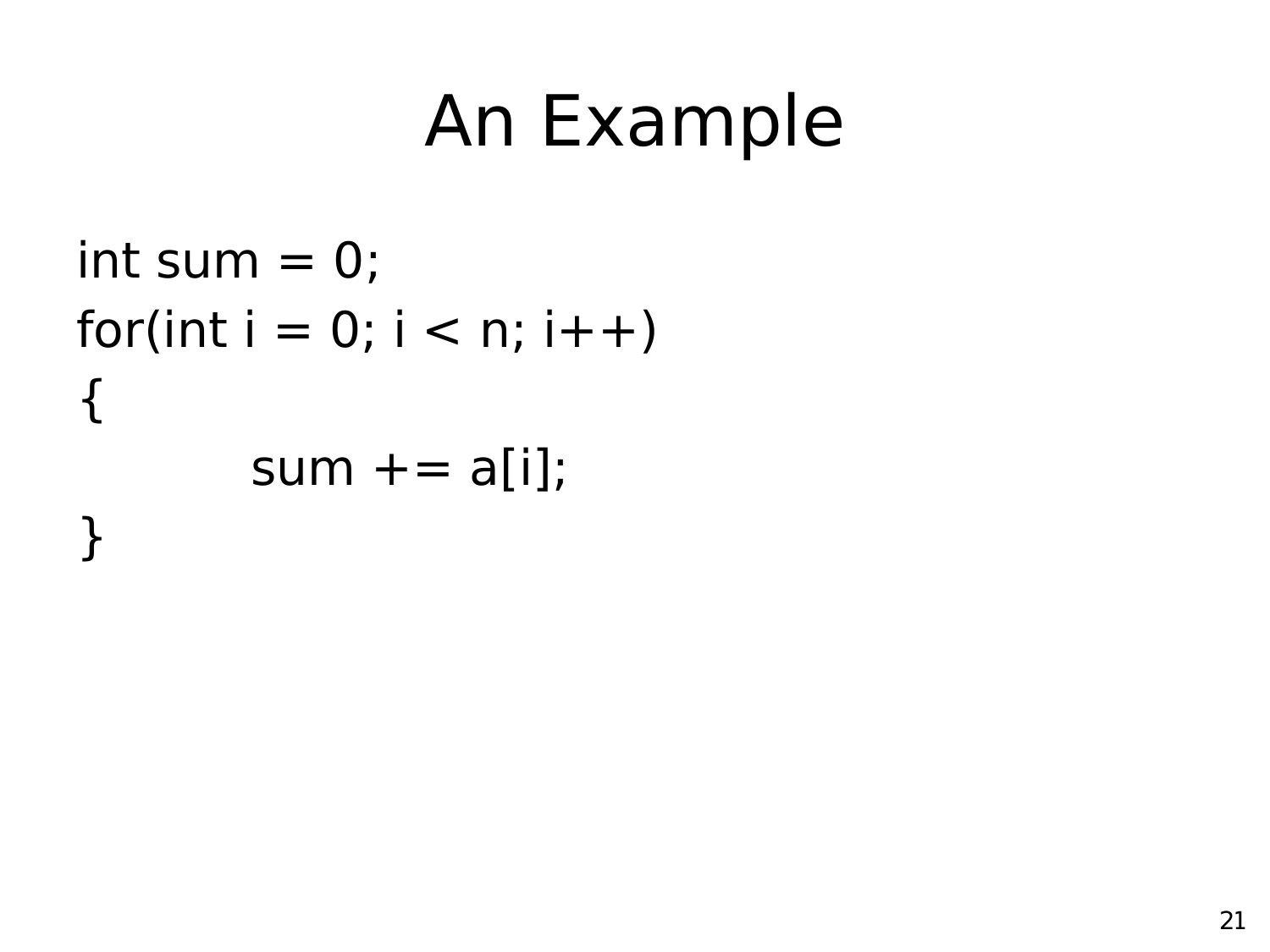

# An Example
int sum = 0;
for(int i = 0; i < n; i++)
{
		sum += a[i];
}